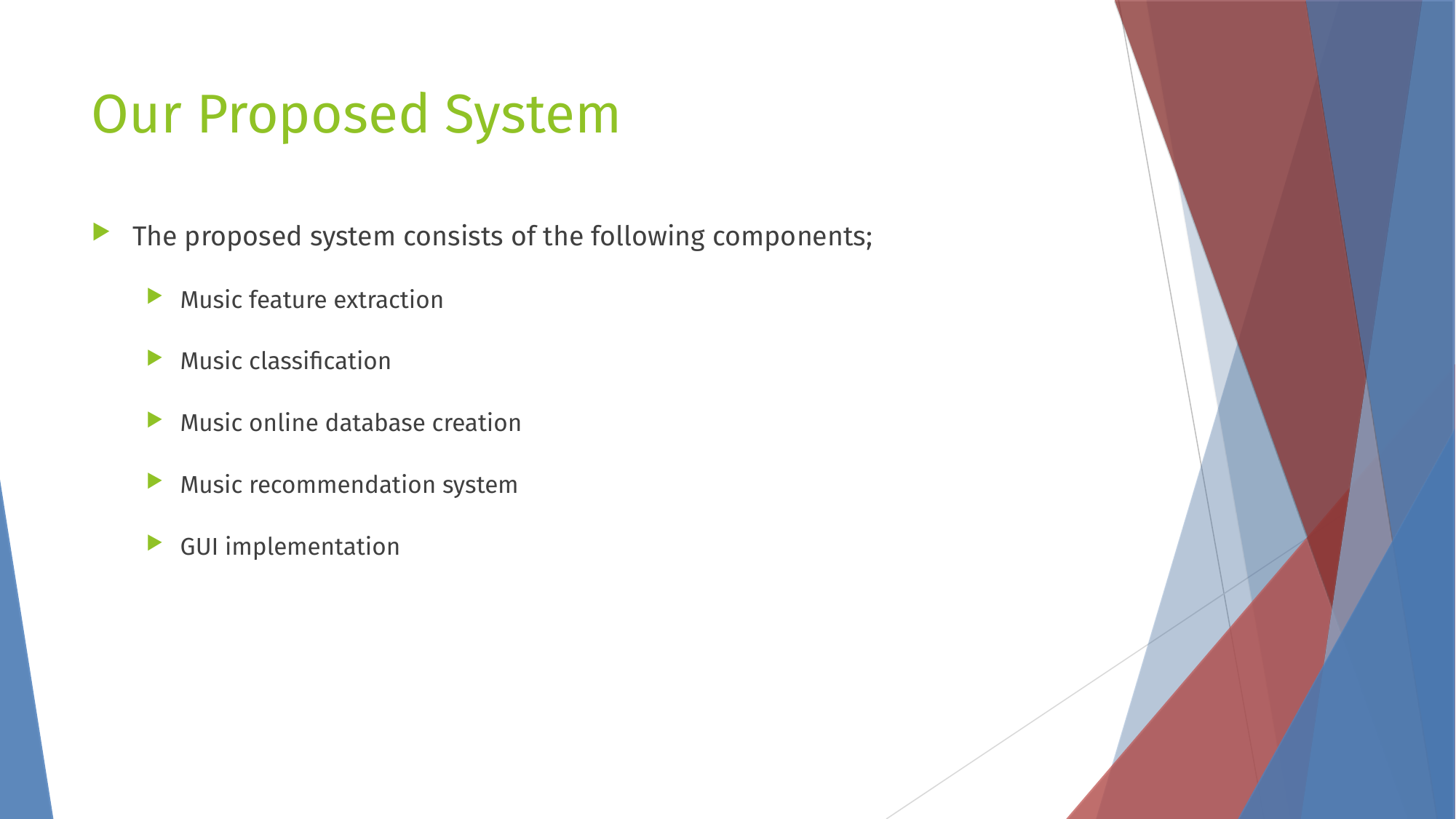

Our Proposed System
The proposed system consists of the following components;

Music feature extraction

Music classification

Music online database creation

Music recommendation system

GUI implementation